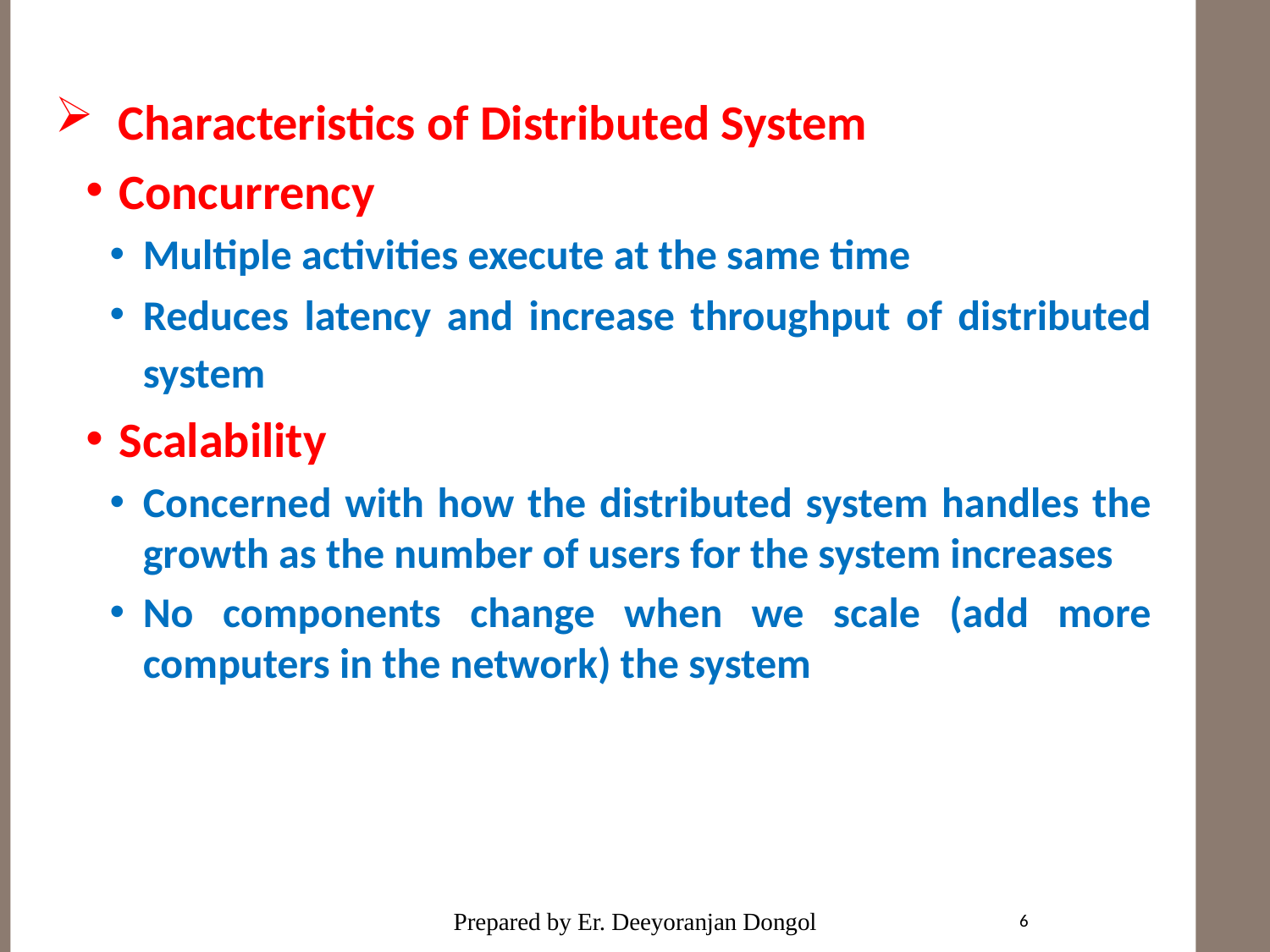

#
Characteristics of Distributed System
Concurrency
Multiple activities execute at the same time
Reduces latency and increase throughput of distributed system
Scalability
Concerned with how the distributed system handles the growth as the number of users for the system increases
No components change when we scale (add more computers in the network) the system

6
Prepared by Er. Deeyoranjan Dongol